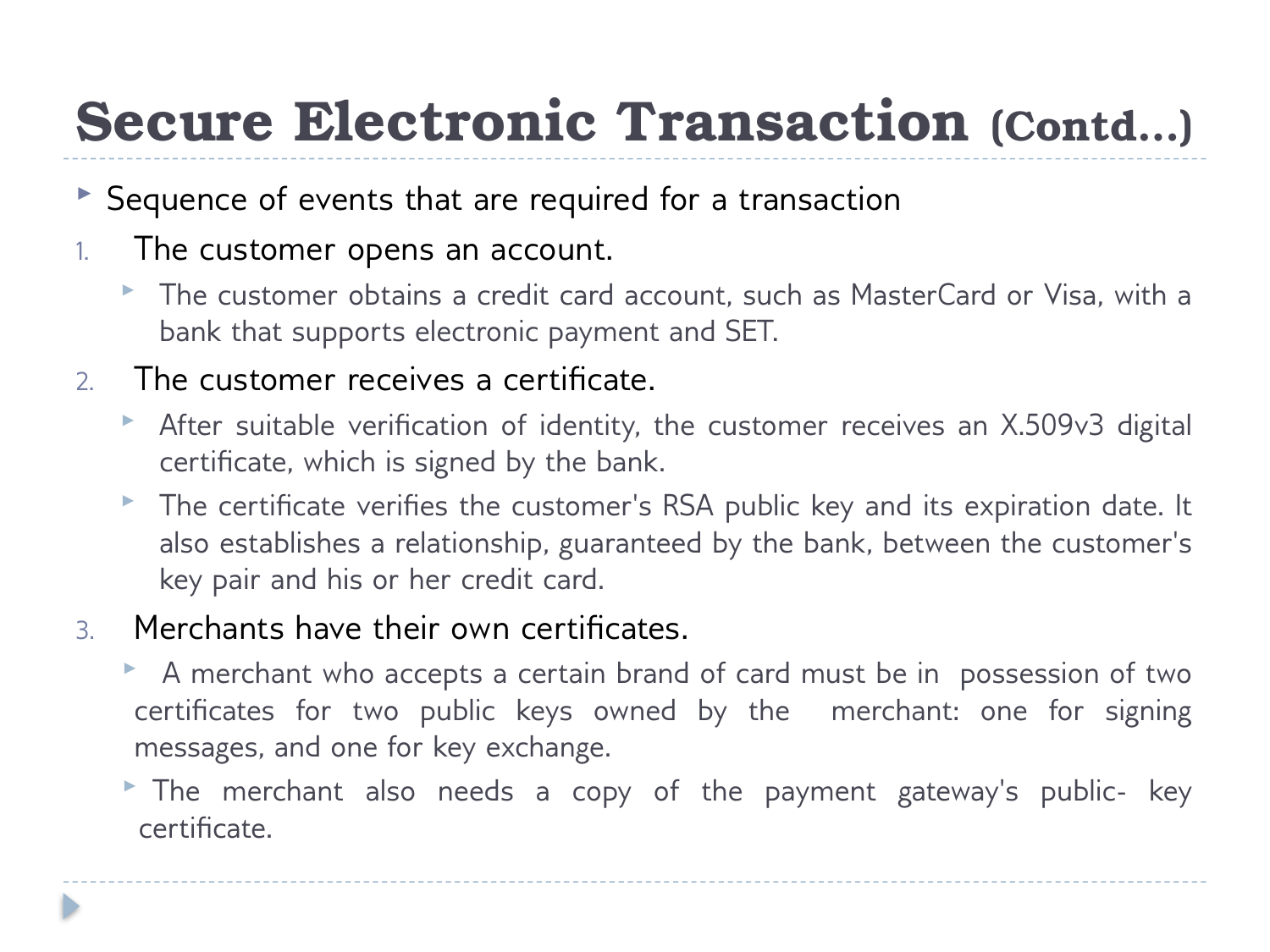

# Secure Electronic Transaction (Contd…)
Sequence of events that are required for a transaction
The customer opens an account.
The customer obtains a credit card account, such as MasterCard or Visa, with a bank that supports electronic payment and SET.
The customer receives a certificate.
After suitable verification of identity, the customer receives an X.509v3 digital certificate, which is signed by the bank.
The certificate verifies the customer's RSA public key and its expiration date. It also establishes a relationship, guaranteed by the bank, between the customer's key pair and his or her credit card.
Merchants have their own certificates.
 A merchant who accepts a certain brand of card must be in  possession of two certificates for two public keys owned by the  merchant: one for signing messages, and one for key exchange.
The merchant also needs a copy of the payment gateway's public- key certificate.